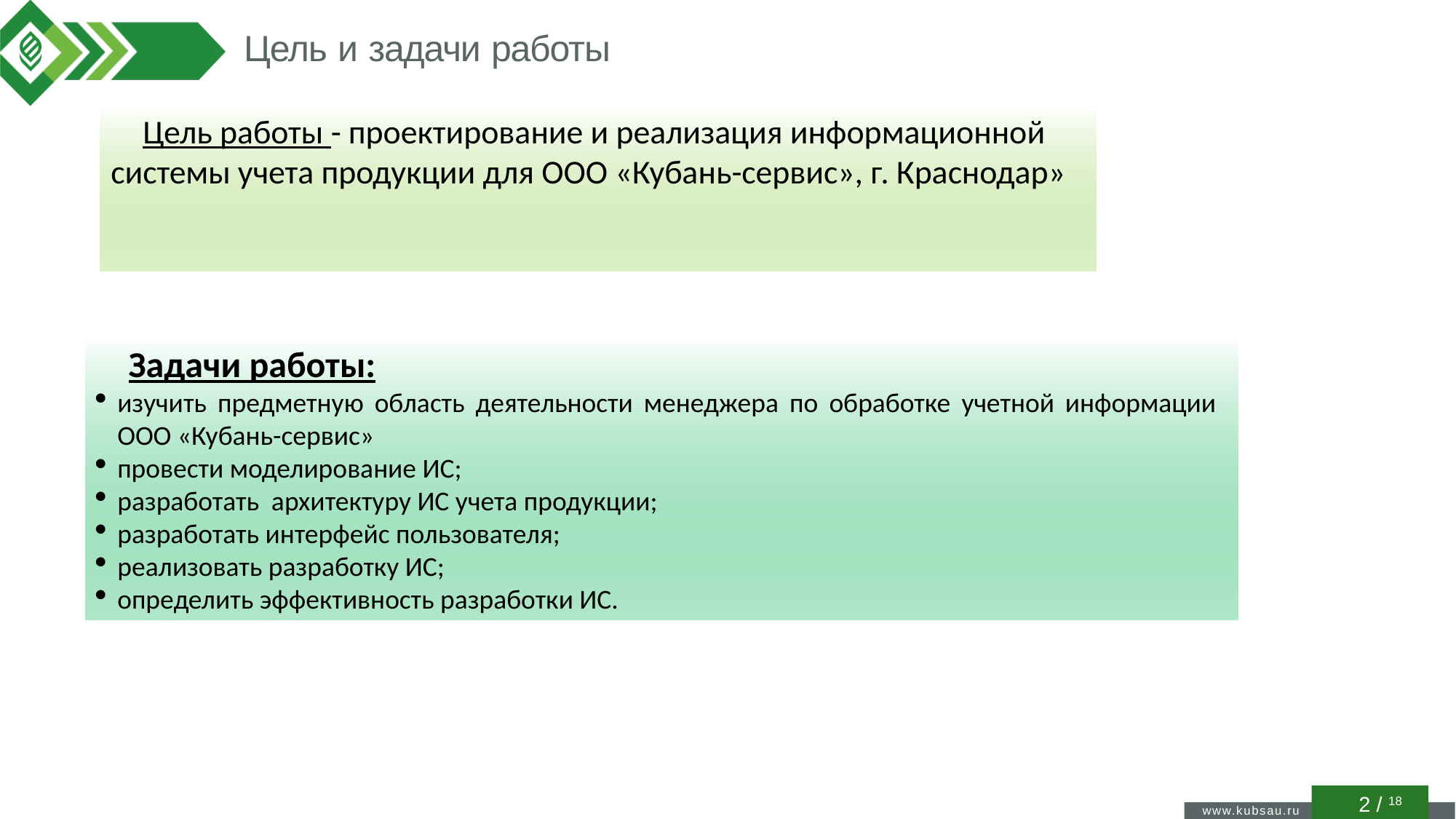

Цель и задачи работы
Цель работы - проектирование и реализация информационной системы учета продукции для ООО «Кубань-cервис», г. Краснодар»
Задачи работы:
изучить предметную область деятельности менеджера по обработке учетной информации  ООО «Кубань-cервис»
провести моделирование ИС;
разработать  архитектуру ИС учета продукции;
разработать интерфейс пользователя;
реализовать разработку ИС;
определить эффективность разработки ИС.
2 / 18